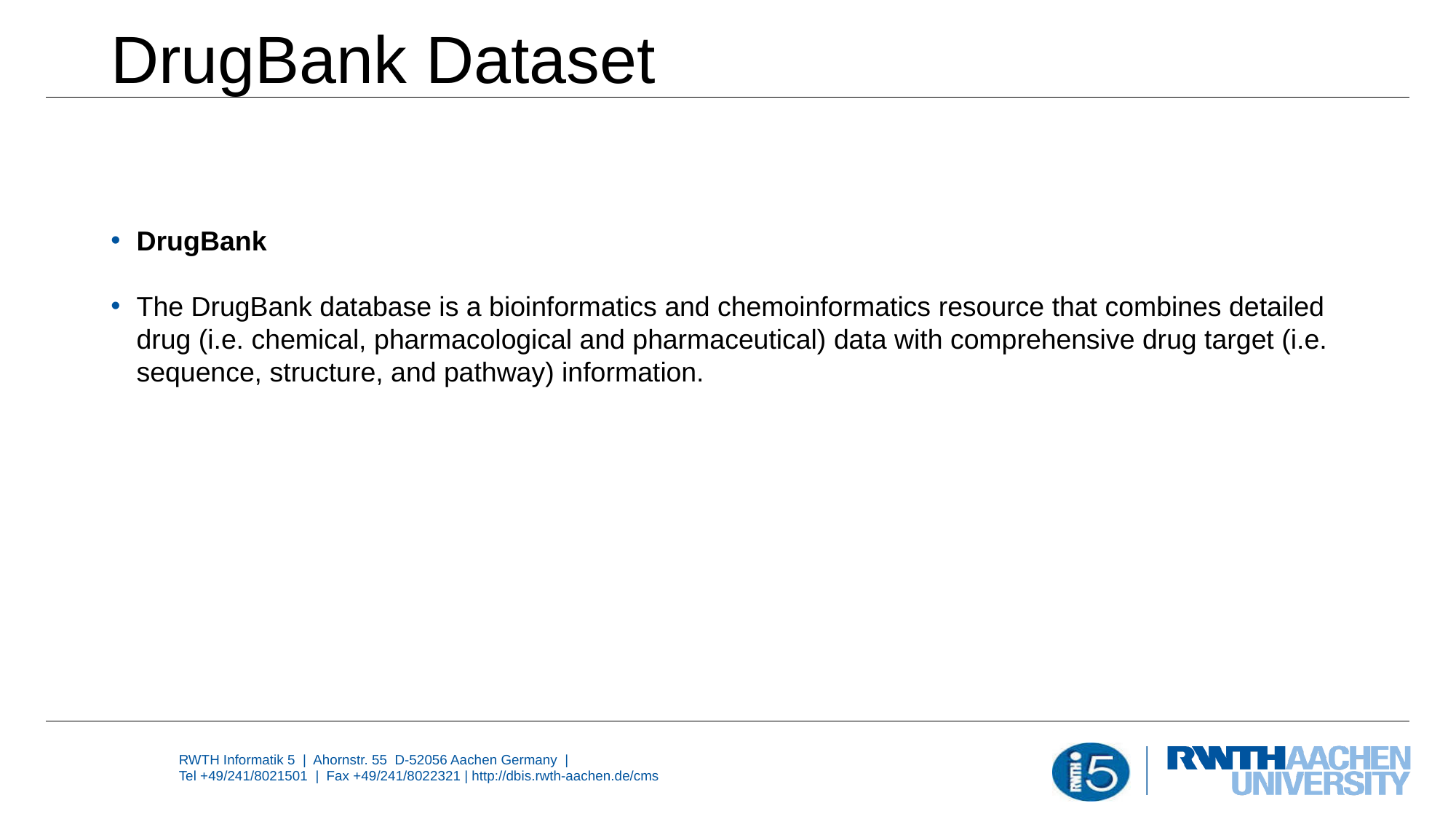

# DrugBank Dataset
DrugBank

The DrugBank database is a bioinformatics and chemoinformatics resource that combines detailed drug (i.e. chemical, pharmacological and pharmaceutical) data with comprehensive drug target (i.e. sequence, structure, and pathway) information.